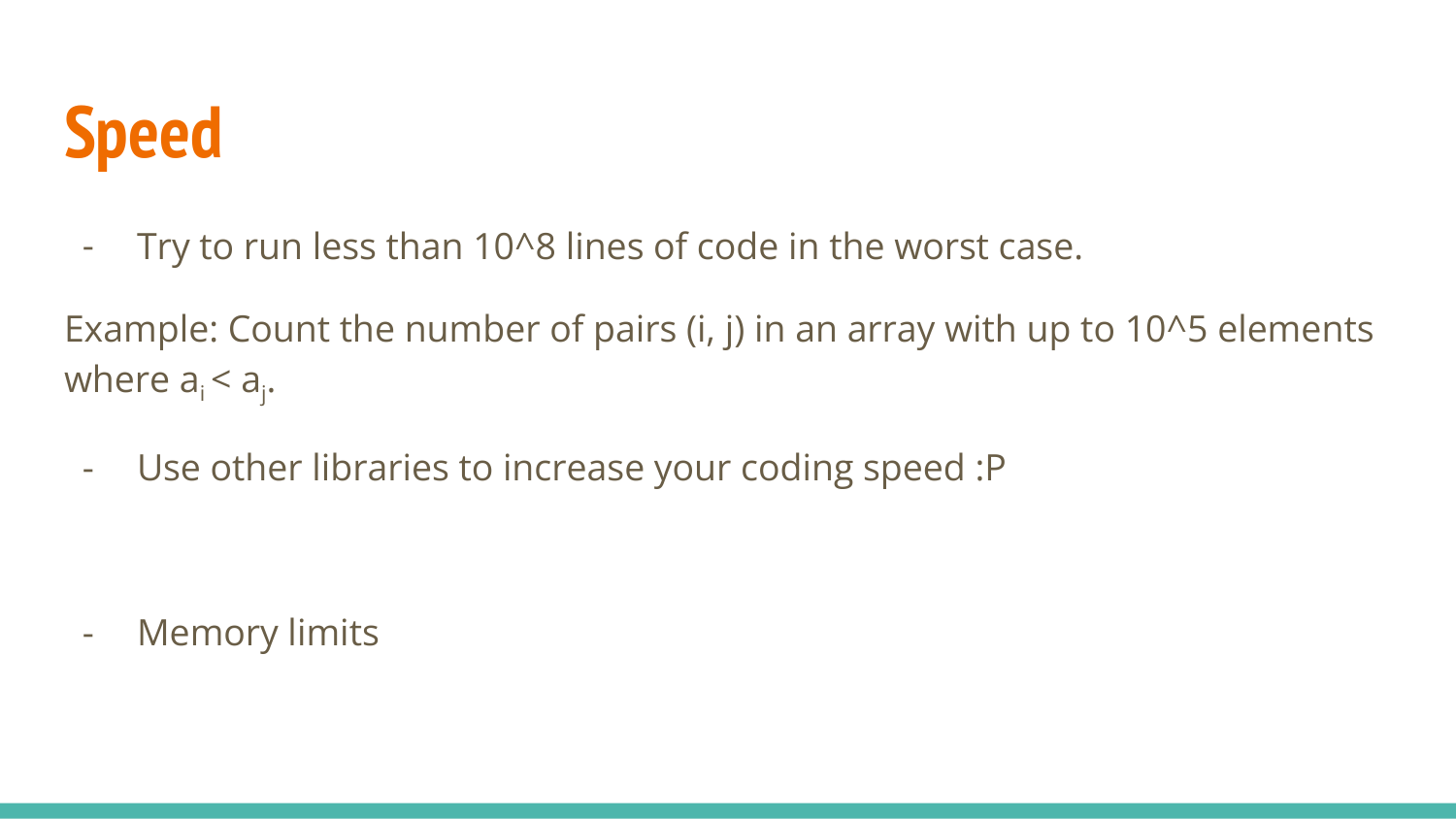

# Speed
Try to run less than 10^8 lines of code in the worst case.
Example: Count the number of pairs (i, j) in an array with up to 10^5 elements where ai < aj.
Use other libraries to increase your coding speed :P

Memory limits